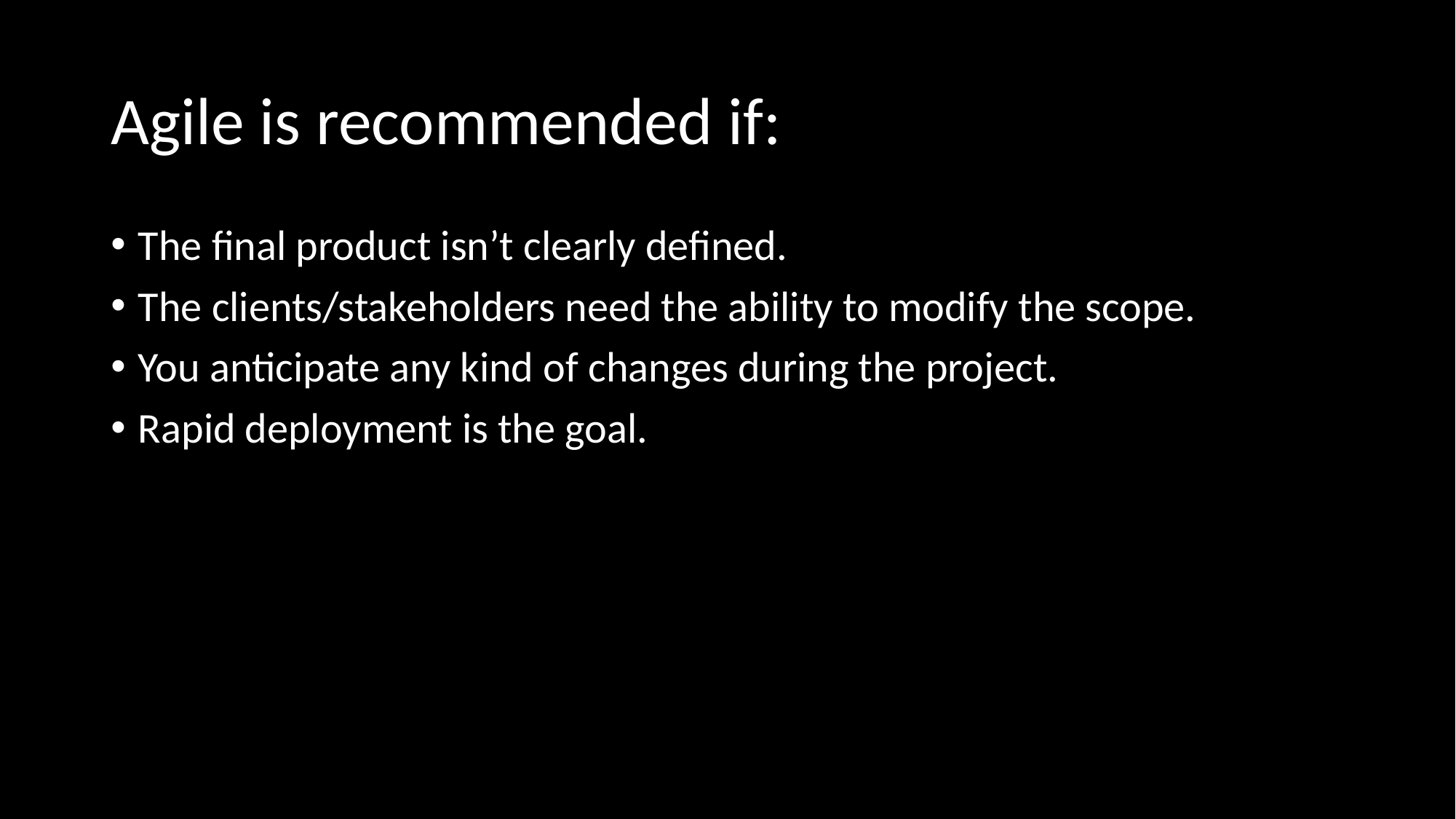

# Agile is recommended if:
The final product isn’t clearly defined.
The clients/stakeholders need the ability to modify the scope.
You anticipate any kind of changes during the project.
Rapid deployment is the goal.